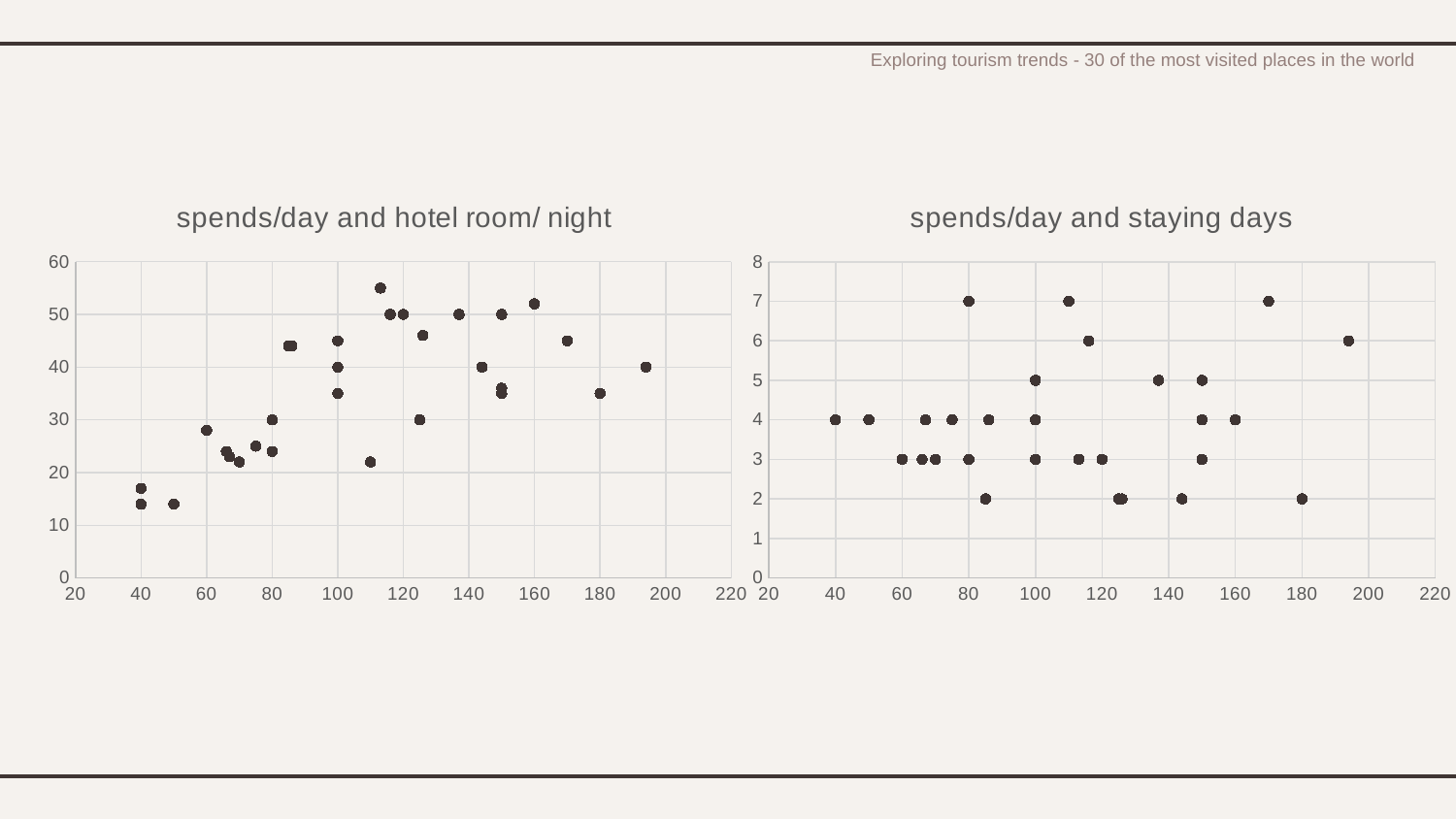

Exploring tourism trends - 30 of the most visited places in the world

### Chart: spends/day and hotel room/ night

| Category |  |
|---|---|

### Chart: spends/day and staying days

| Category |  |
|---|---|